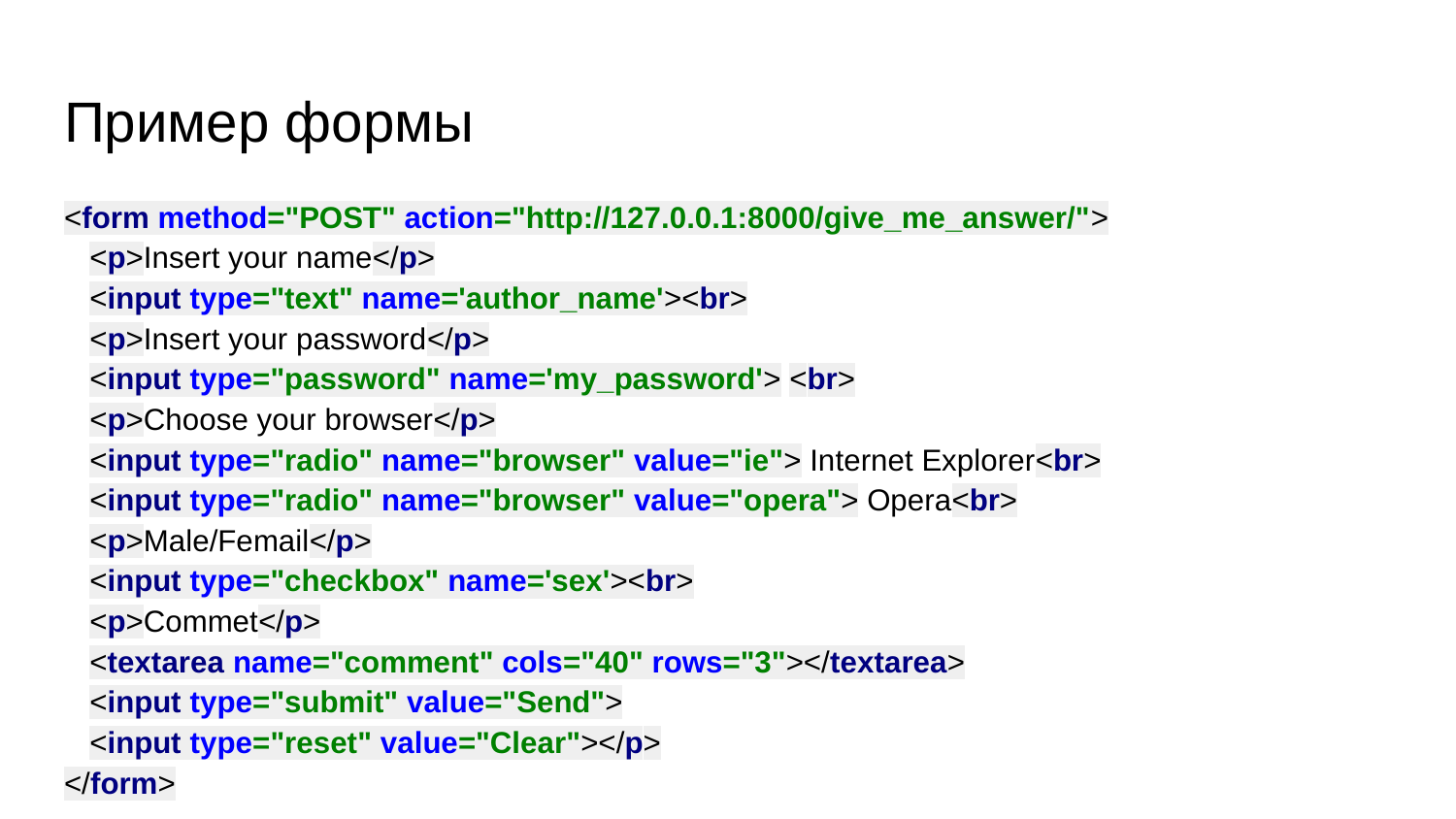

# Пример формы
<form method="POST" action="http://127.0.0.1:8000/give_me_answer/">
   <p>Insert your name</p>
   <input type="text" name='author_name'><br>
   <p>Insert your password</p>
   <input type="password" name='my_password'> <br>
   <p>Choose your browser</p>
   <input type="radio" name="browser" value="ie"> Internet Explorer<br>
   <input type="radio" name="browser" value="opera"> Opera<br>
   <p>Male/Femail</p>
   <input type="checkbox" name='sex'><br>
   <p>Commet</p>
   <textarea name="comment" cols="40" rows="3"></textarea>
   <input type="submit" value="Send">
   <input type="reset" value="Clear"></p>
</form>